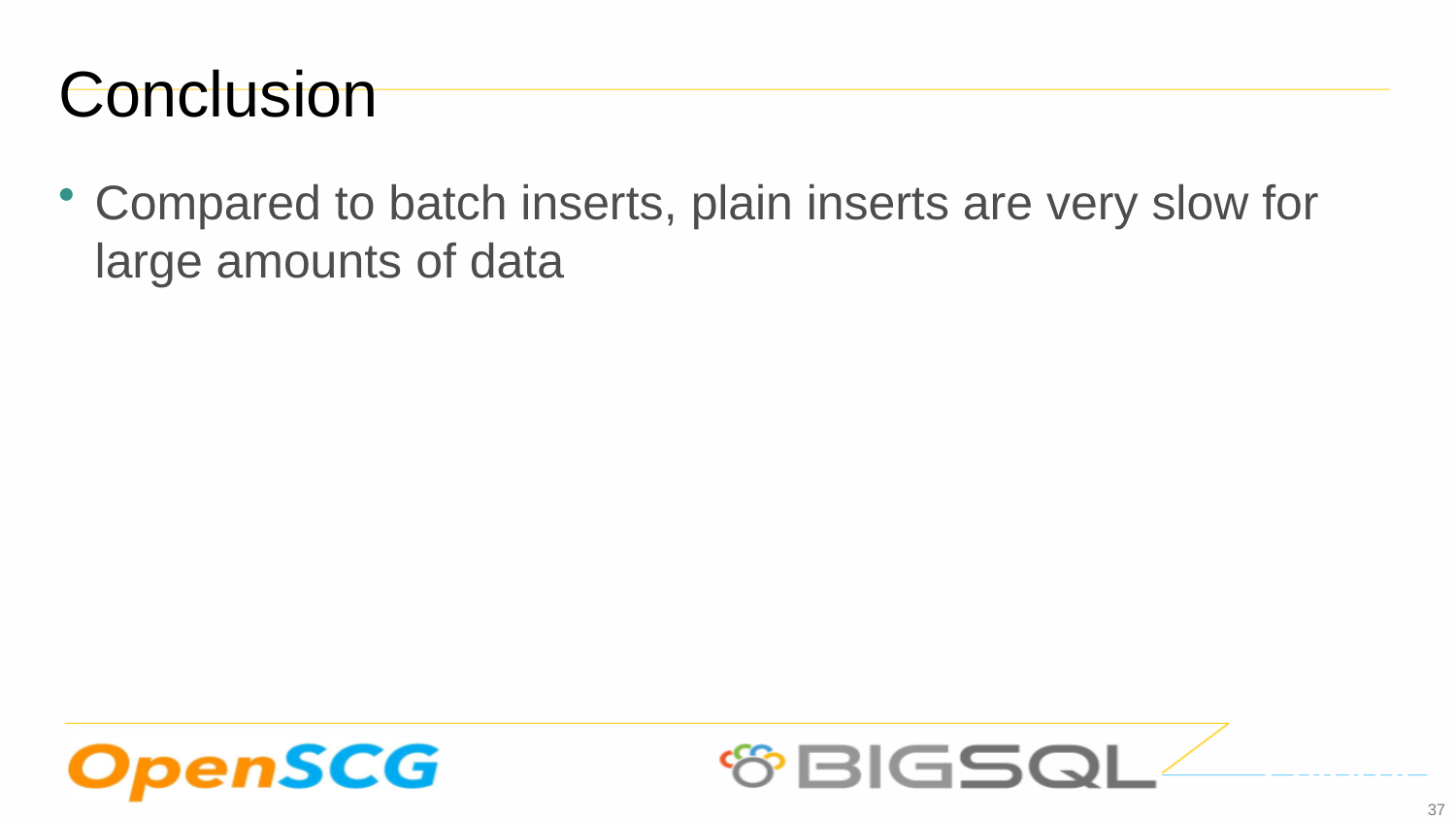

Conclusion

Compared to batch inserts, plain inserts are very slow for large amounts of data